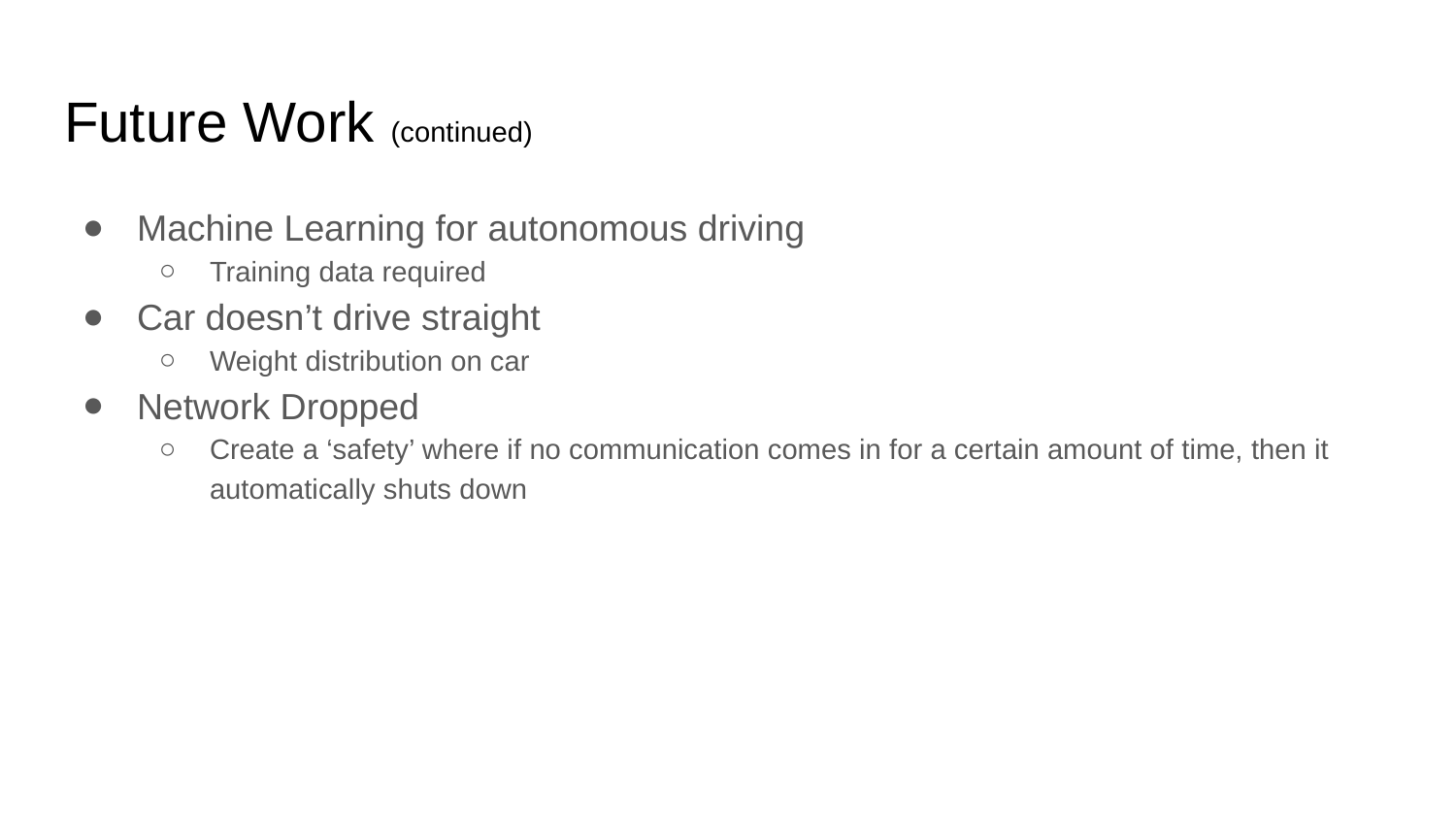

# Future Work (continued)
Machine Learning for autonomous driving
Training data required
Car doesn’t drive straight
Weight distribution on car
Network Dropped
Create a ‘safety’ where if no communication comes in for a certain amount of time, then it automatically shuts down